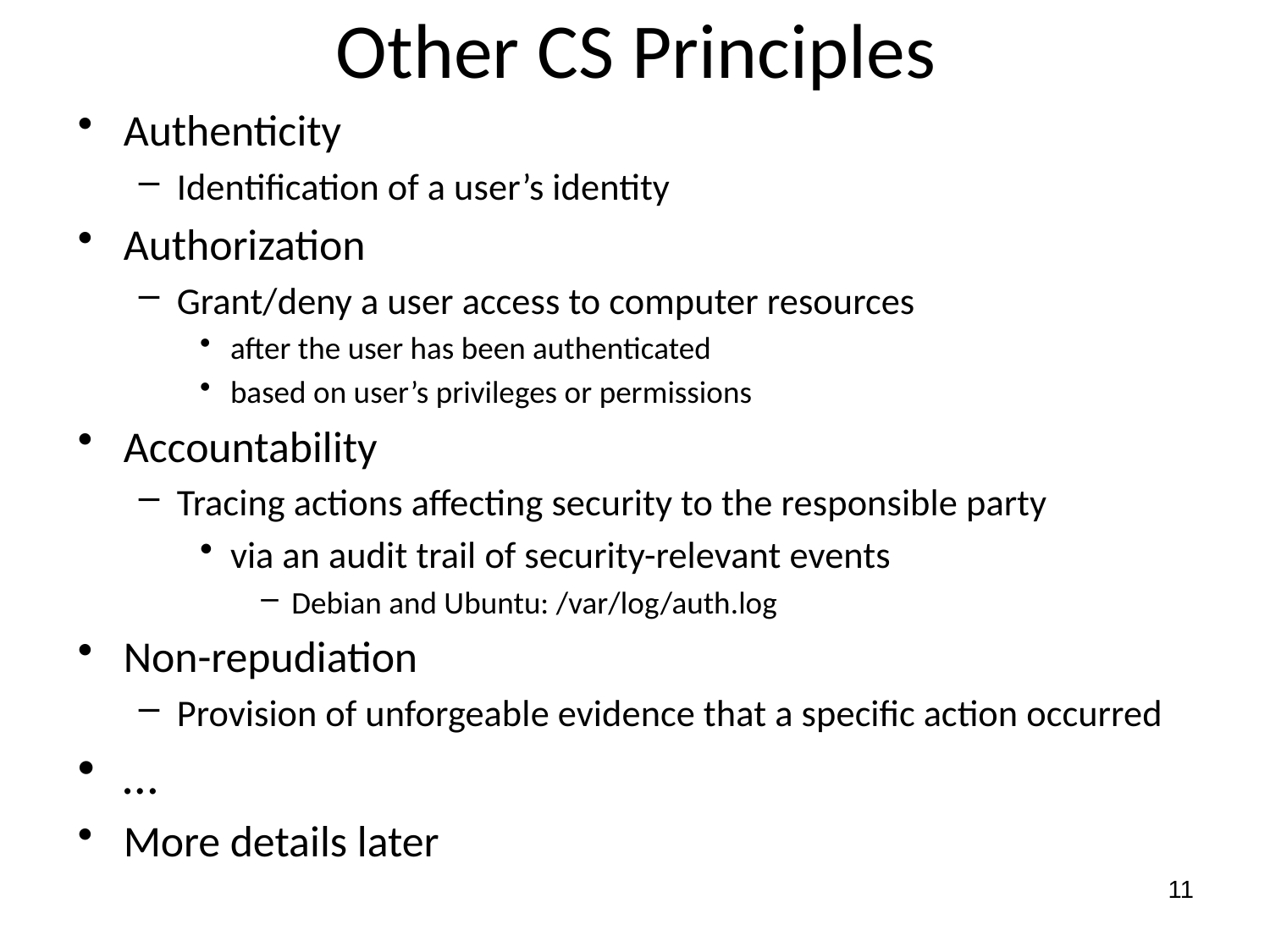

# Other CS Principles
Authenticity
Identification of a user’s identity
Authorization
Grant/deny a user access to computer resources
after the user has been authenticated
based on user’s privileges or permissions
Accountability
Tracing actions affecting security to the responsible party
via an audit trail of security-relevant events
Debian and Ubuntu: /var/log/auth.log
Non-repudiation
Provision of unforgeable evidence that a specific action occurred
…
More details later
11